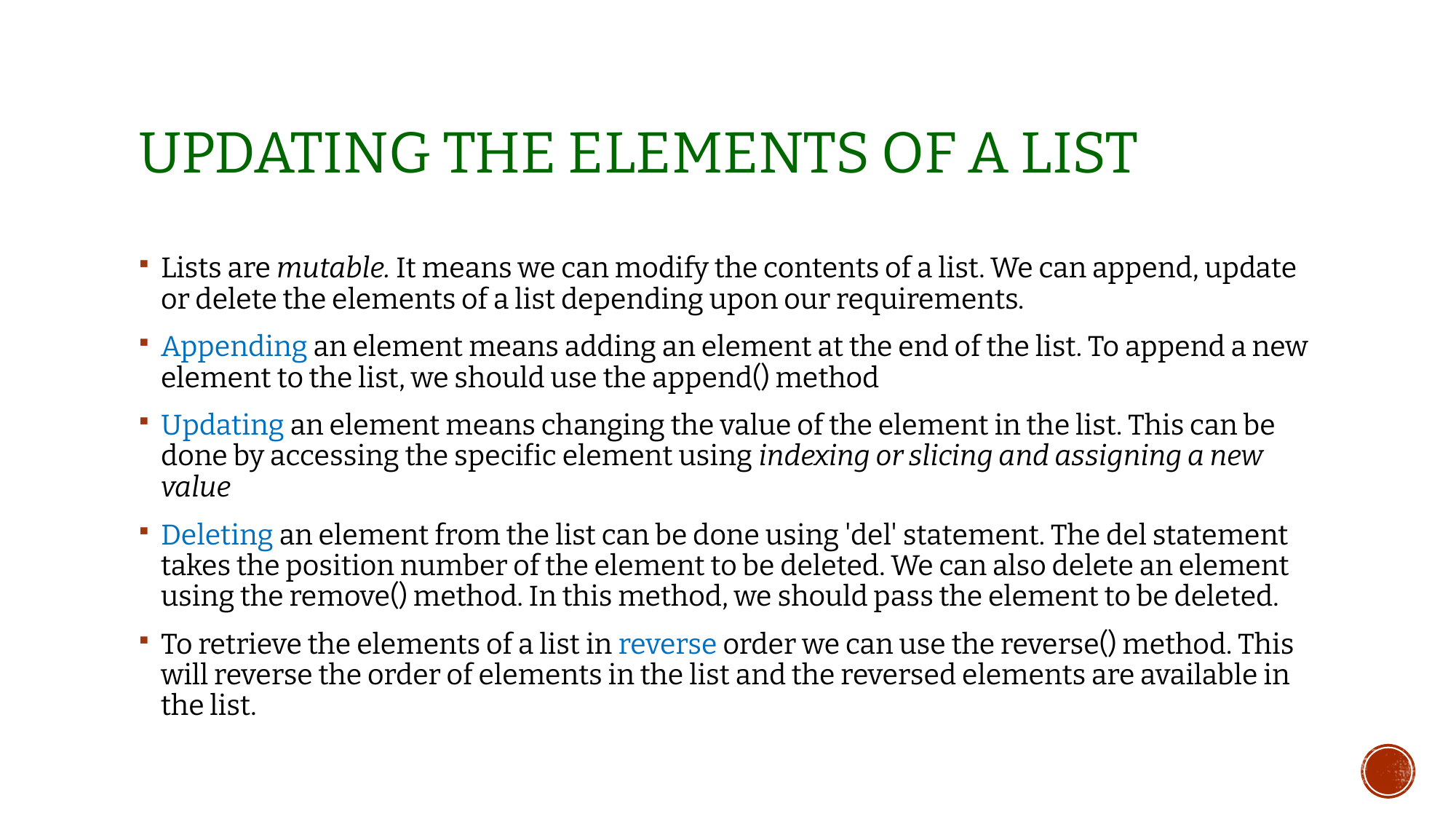

# Updating the Elements of a list
Lists are mutable. It means we can modify the contents of a list. We can append, update or delete the elements of a list depending upon our requirements.
Appending an element means adding an element at the end of the list. To append a new element to the list, we should use the append() method
Updating an element means changing the value of the element in the list. This can be done by accessing the specific element using indexing or slicing and assigning a new value
Deleting an element from the list can be done using 'del' statement. The del statement takes the position number of the element to be deleted. We can also delete an element using the remove() method. In this method, we should pass the element to be deleted.
To retrieve the elements of a list in reverse order we can use the reverse() method. This will reverse the order of elements in the list and the reversed elements are available in the list.